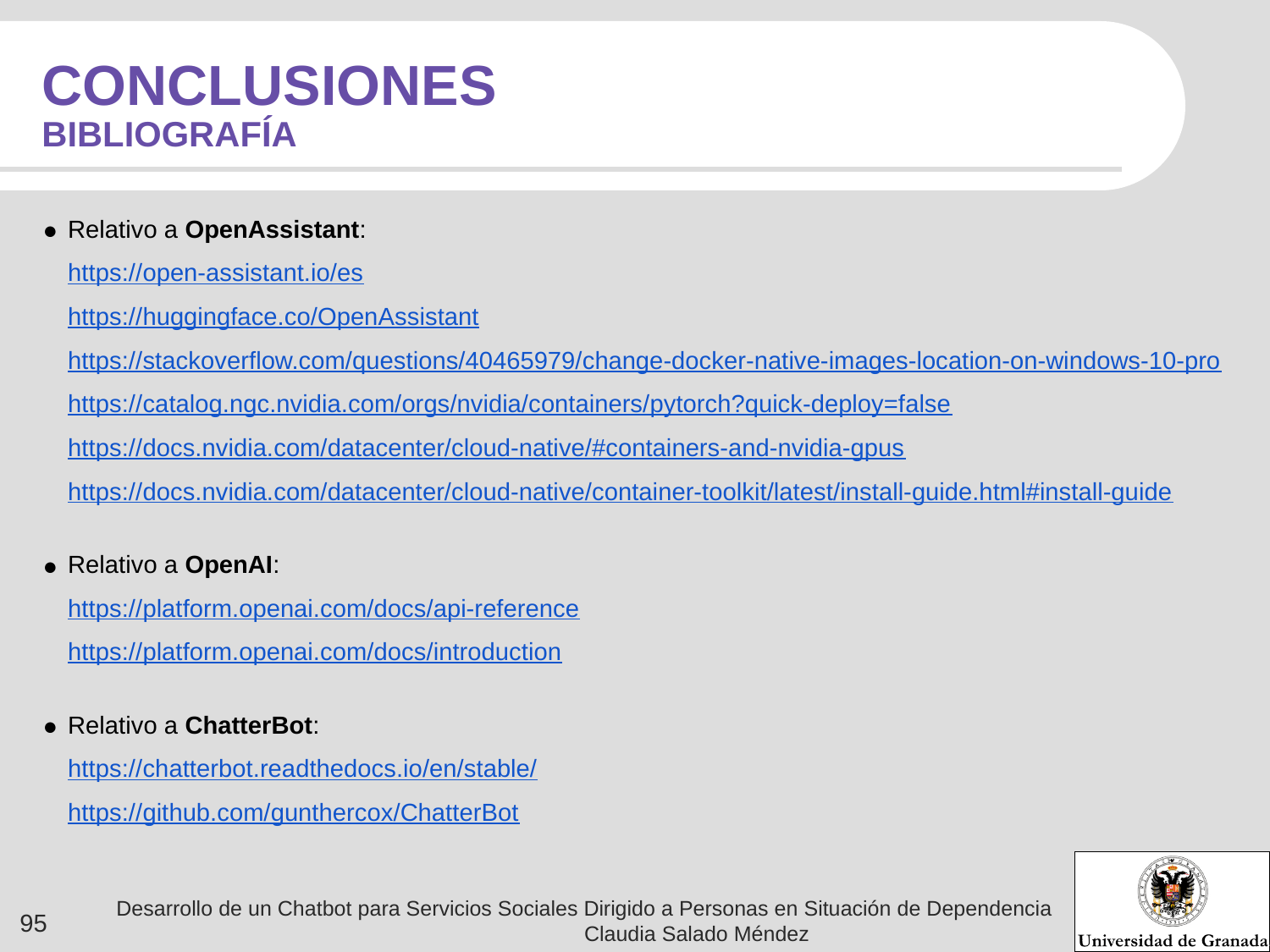

# CONCLUSIONES
BIBLIOGRAFÍA
Relativo a OpenAssistant:
https://open-assistant.io/es
https://huggingface.co/OpenAssistant
https://stackoverflow.com/questions/40465979/change-docker-native-images-location-on-windows-10-pro
https://catalog.ngc.nvidia.com/orgs/nvidia/containers/pytorch?quick-deploy=false
https://docs.nvidia.com/datacenter/cloud-native/#containers-and-nvidia-gpus
https://docs.nvidia.com/datacenter/cloud-native/container-toolkit/latest/install-guide.html#install-guide

Relativo a OpenAI:
https://platform.openai.com/docs/api-reference
https://platform.openai.com/docs/introduction

Relativo a ChatterBot:
https://chatterbot.readthedocs.io/en/stable/
https://github.com/gunthercox/ChatterBot

Desarrollo de un Chatbot para Servicios Sociales Dirigido a Personas en Situación de Dependencia                                       Claudia Salado Méndez
95